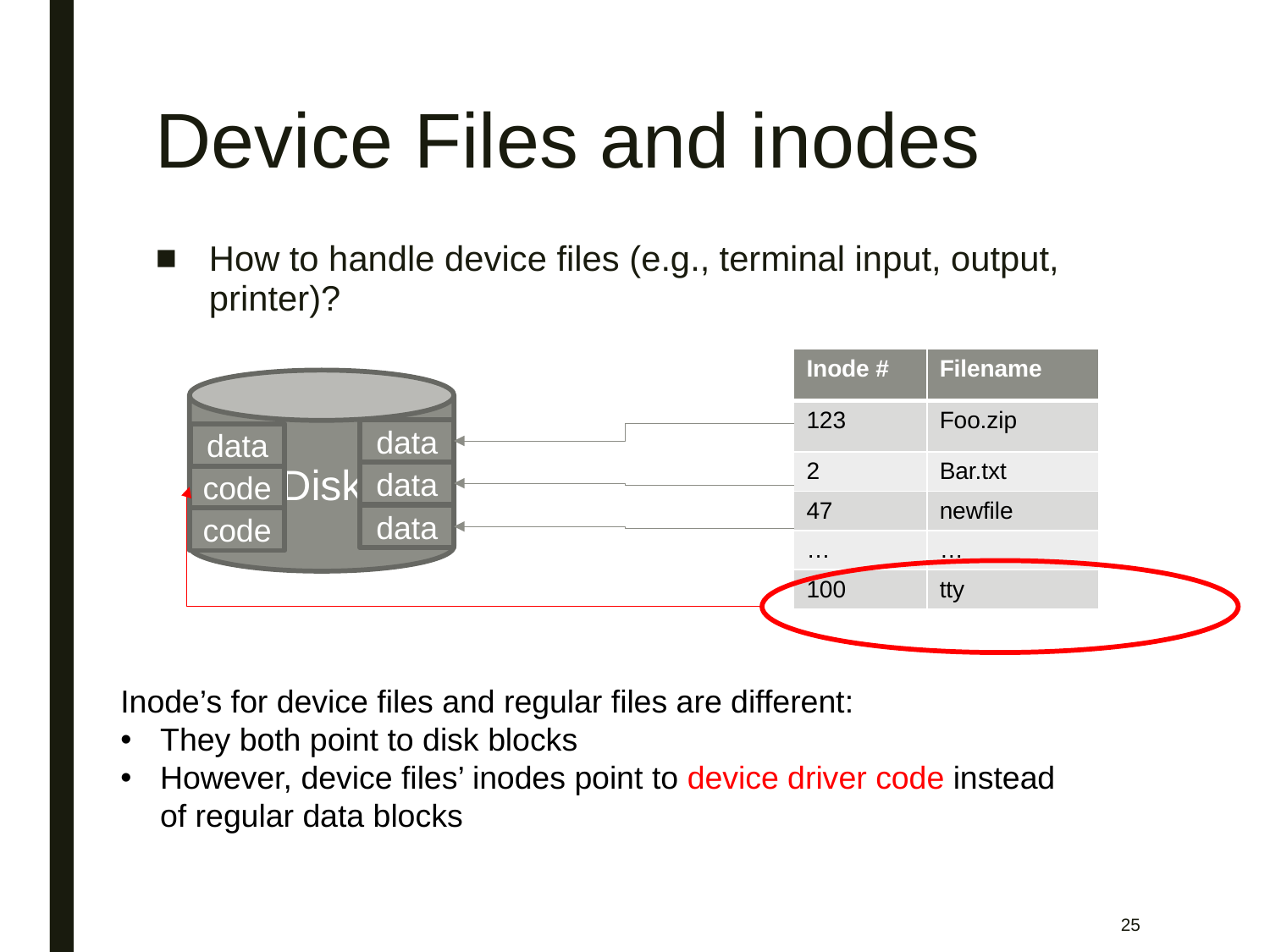

# Device Files and inodes
How to handle device files (e.g., terminal input, output, printer)?

| Inode # | Filename |
| --- | --- |
| 123 | Foo.zip |
| 2 | Bar.txt |
| 47 | newfile |
| … | … |
| 100 | tty |
Disk
data
data
data
code
data
code

Inode’s for device files and regular files are different:
They both point to disk blocks
However, device files’ inodes point to device driver code instead of regular data blocks
25